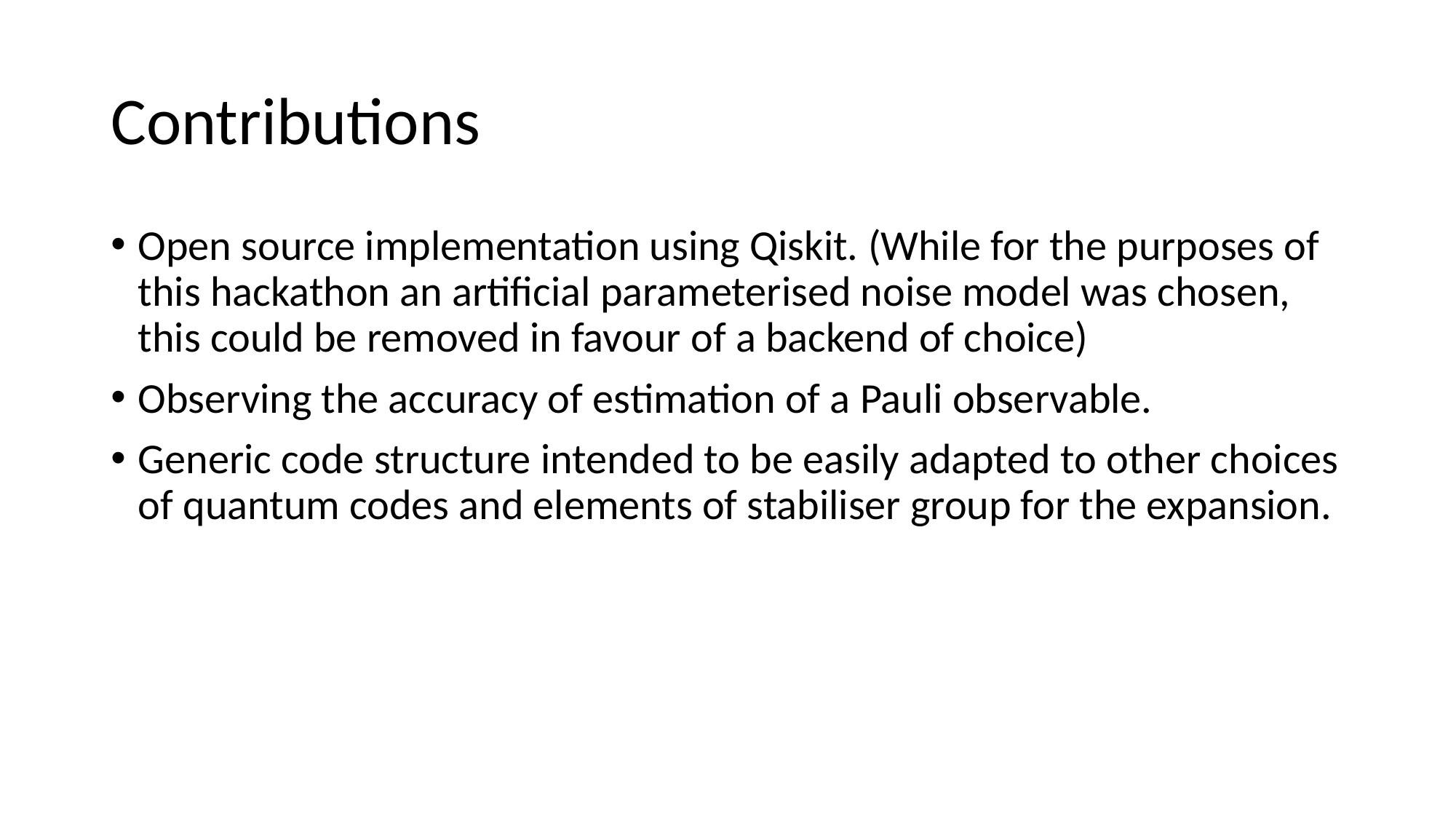

# Contributions
Open source implementation using Qiskit. (While for the purposes of this hackathon an artificial parameterised noise model was chosen, this could be removed in favour of a backend of choice)
Observing the accuracy of estimation of a Pauli observable.
Generic code structure intended to be easily adapted to other choices of quantum codes and elements of stabiliser group for the expansion.